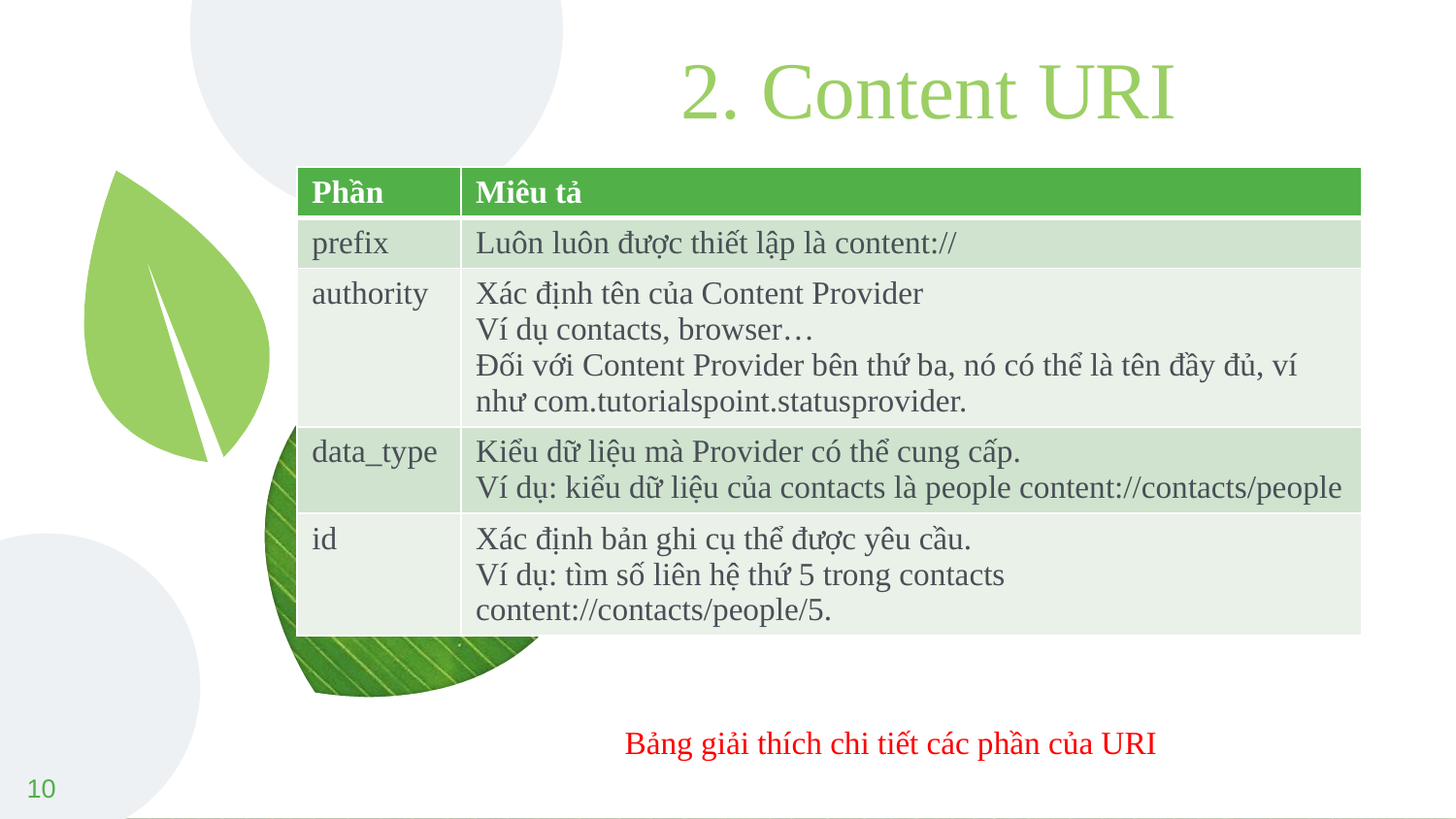

# 2. Content URI
| Phần | Miêu tả |
| --- | --- |
| prefix | Luôn luôn được thiết lập là content:// |
| authority | Xác định tên của Content Provider Ví dụ contacts, browser… Đối với Content Provider bên thứ ba, nó có thể là tên đầy đủ, ví như com.tutorialspoint.statusprovider. |
| data\_type | Kiểu dữ liệu mà Provider có thể cung cấp. Ví dụ: kiểu dữ liệu của contacts là people content://contacts/people |
| id | Xác định bản ghi cụ thể được yêu cầu. Ví dụ: tìm số liên hệ thứ 5 trong contacts content://contacts/people/5. |
Bảng giải thích chi tiết các phần của URI
10